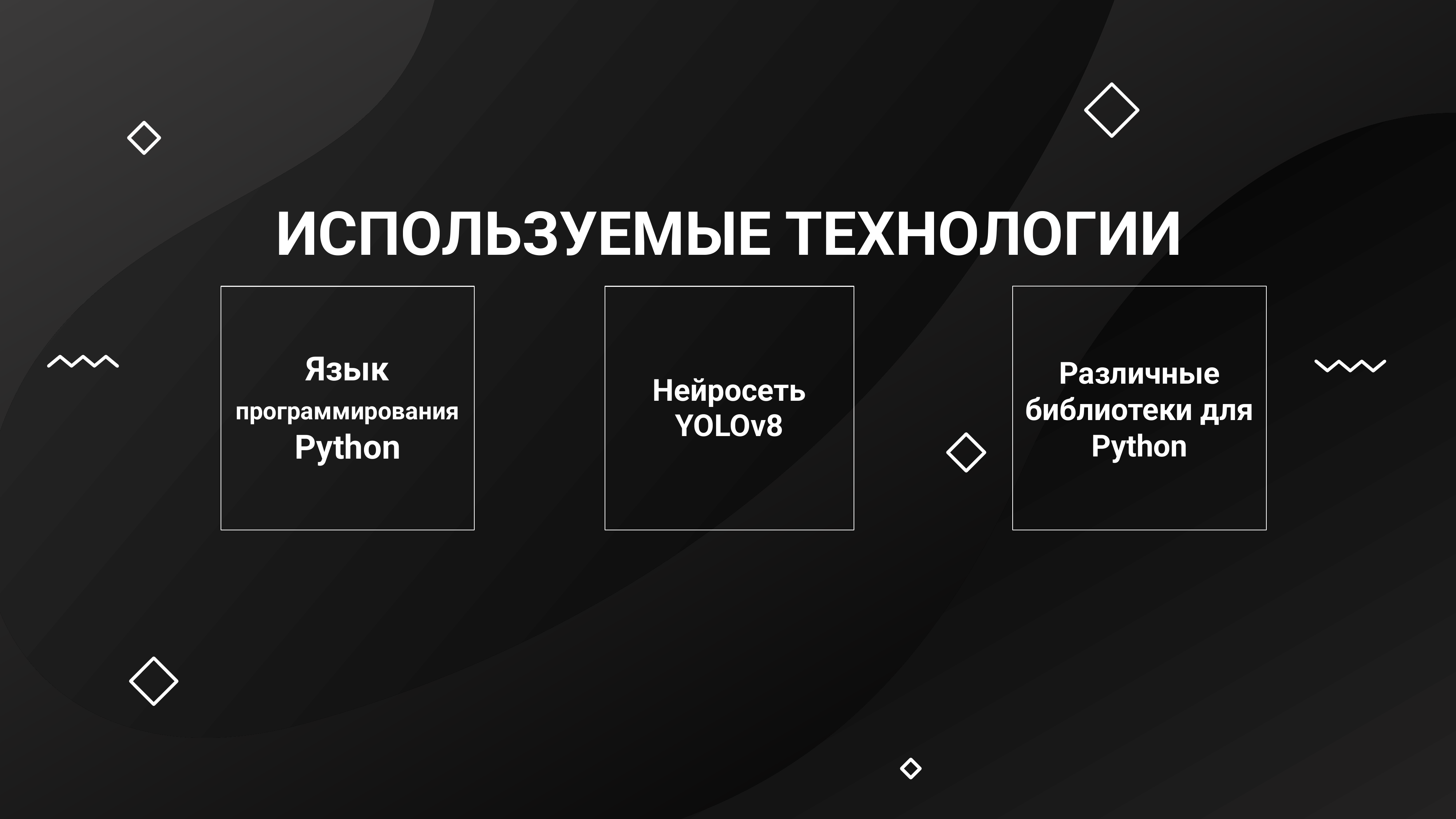

ИСПОЛЬЗУЕМЫЕ ТЕХНОЛОГИИ
Различные библиотеки для Python
Язык программирования Python
Нейросеть YOLOv8